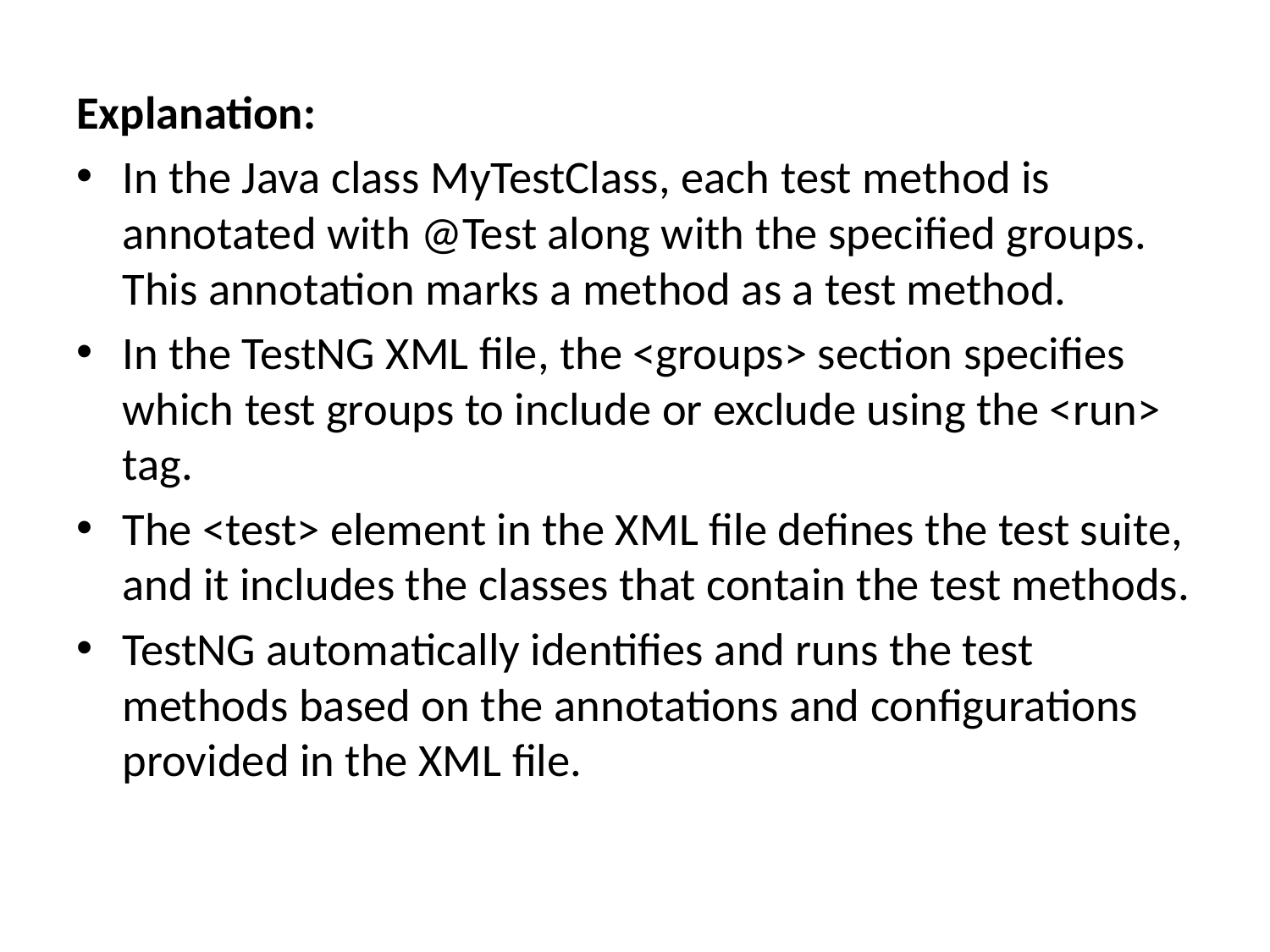

Explanation:
In the Java class MyTestClass, each test method is annotated with @Test along with the specified groups. This annotation marks a method as a test method.
In the TestNG XML file, the <groups> section specifies which test groups to include or exclude using the <run> tag.
The <test> element in the XML file defines the test suite, and it includes the classes that contain the test methods.
TestNG automatically identifies and runs the test methods based on the annotations and configurations provided in the XML file.